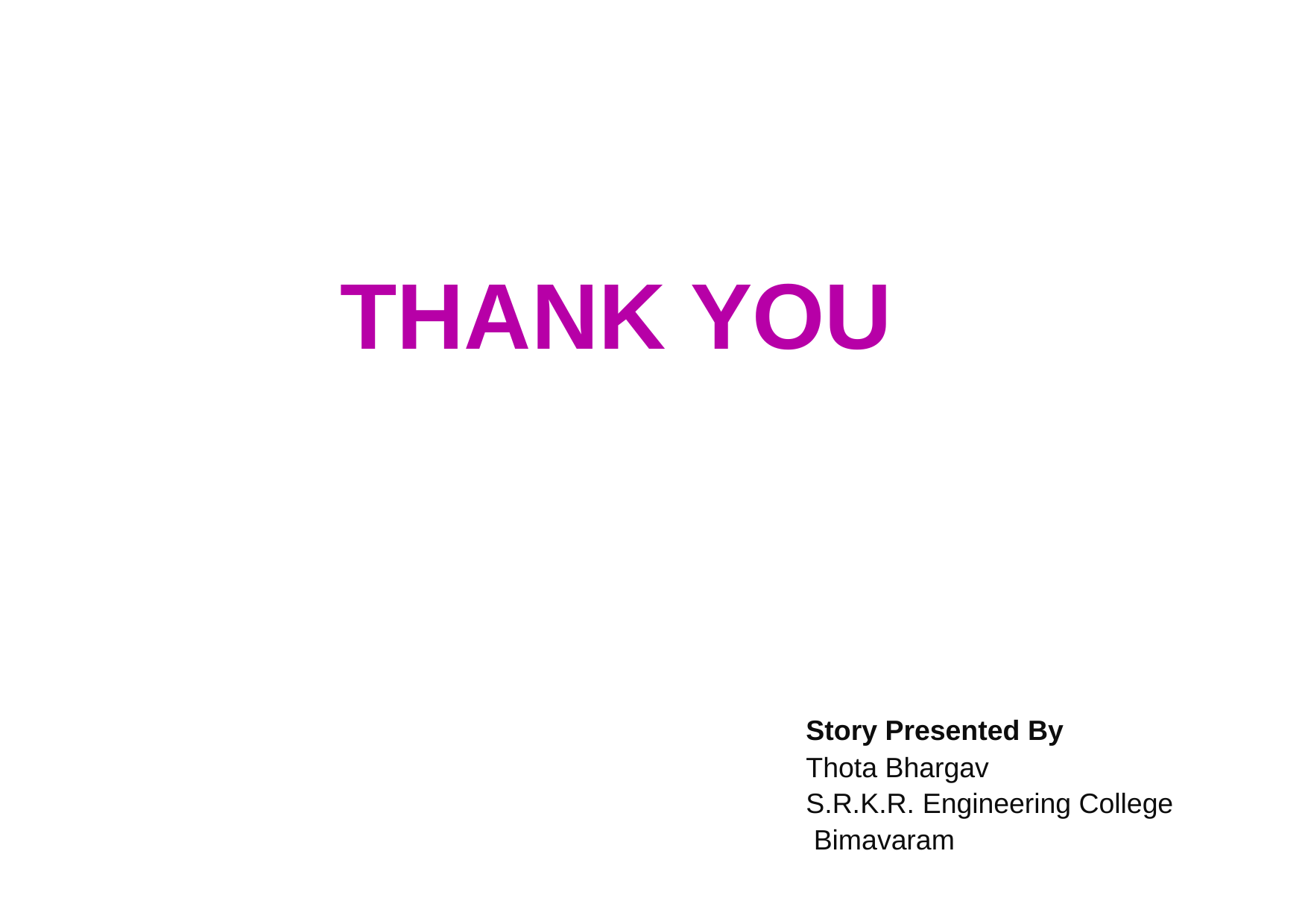

THANK YOU
Story Presented By

Thota Bhargav

S.R.K.R. Engineering College

 Bimavaram